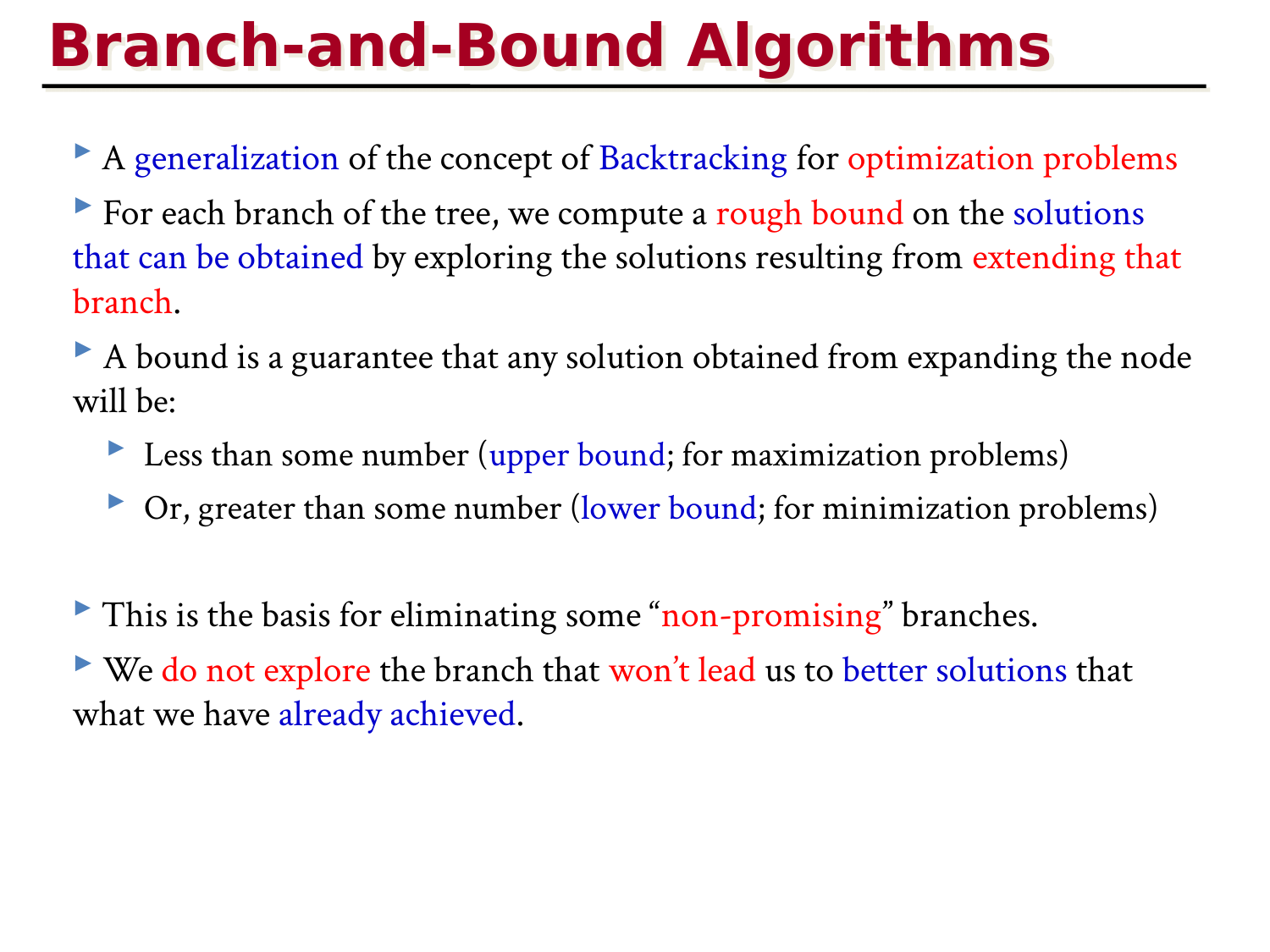

Branch-and-Bound Algorithms

 A generalization of the concept of Backtracking for optimization problems
 For each branch of the tree, we compute a rough bound on the solutions that can be obtained by exploring the solutions resulting from extending that branch.
 A bound is a guarantee that any solution obtained from expanding the node will be:
 Less than some number (upper bound; for maximization problems)
 Or, greater than some number (lower bound; for minimization problems)

 This is the basis for eliminating some “non-promising” branches.
 We do not explore the branch that won’t lead us to better solutions that what we have already achieved.